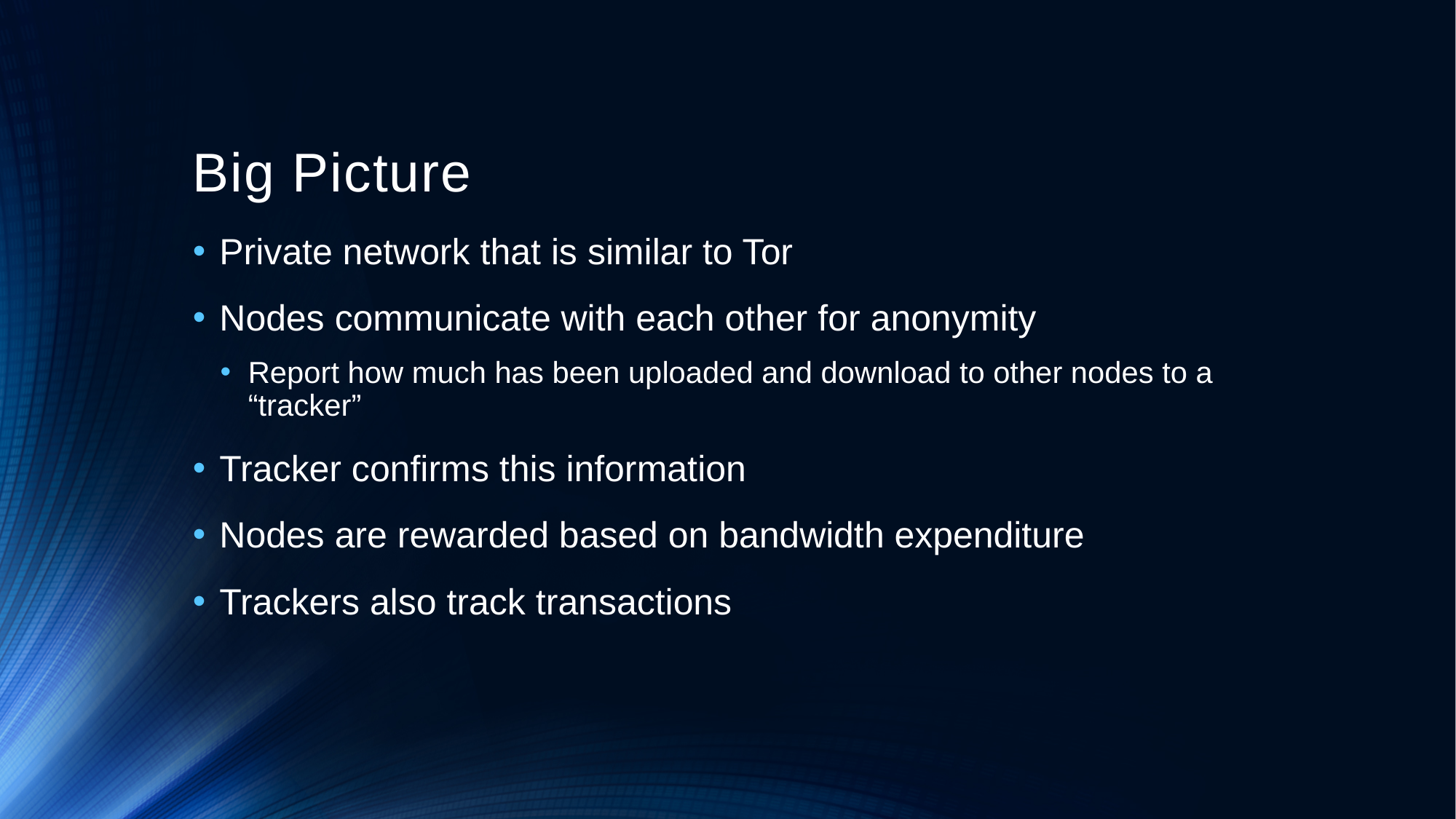

# Big Picture
Private network that is similar to Tor
Nodes communicate with each other for anonymity
Report how much has been uploaded and download to other nodes to a “tracker”
Tracker confirms this information
Nodes are rewarded based on bandwidth expenditure
Trackers also track transactions